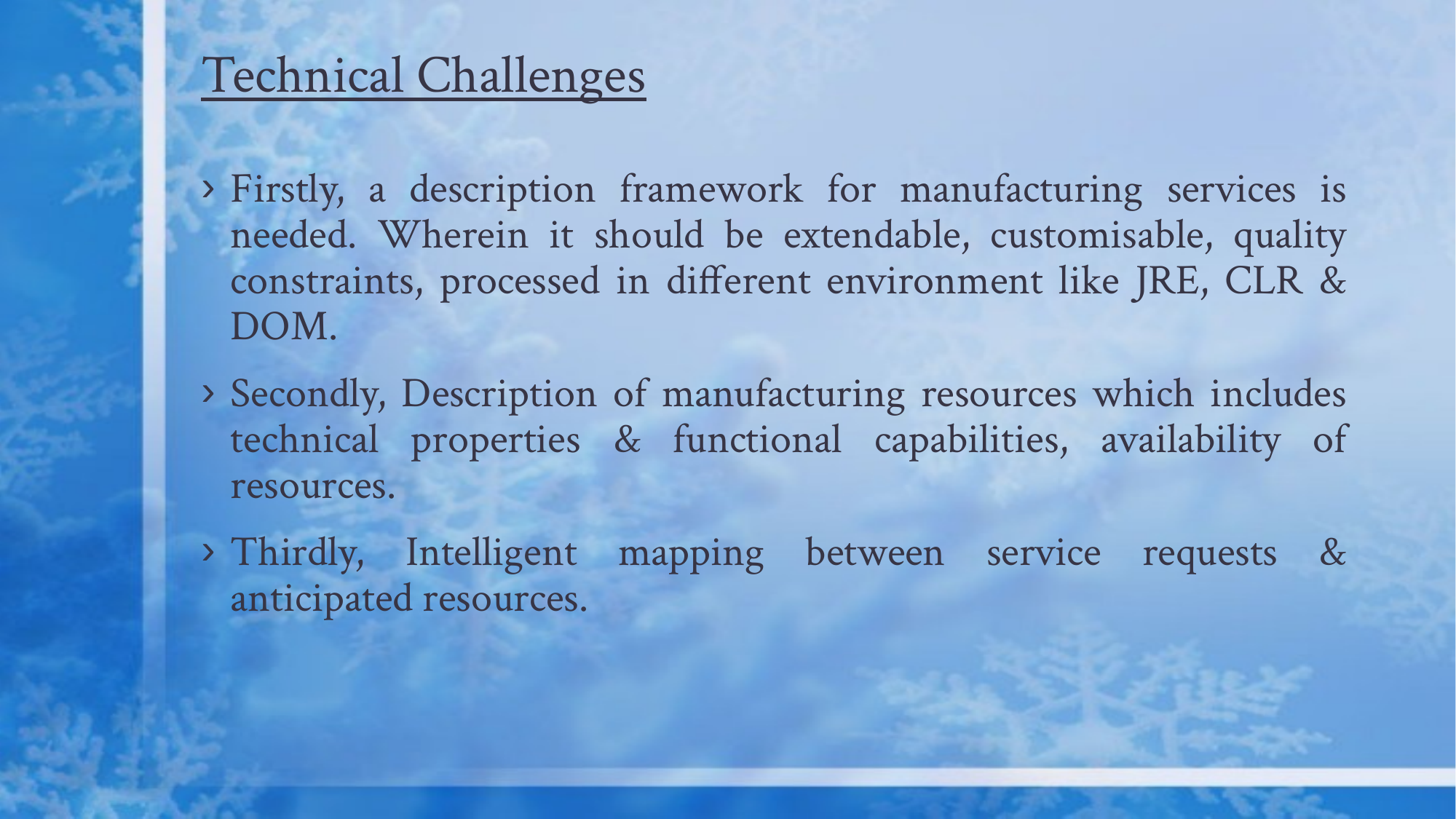

# Technical Challenges
Firstly, a description framework for manufacturing services is needed. Wherein it should be extendable, customisable, quality constraints, processed in different environment like JRE, CLR & DOM.
Secondly, Description of manufacturing resources which includes technical properties & functional capabilities, availability of resources.
Thirdly, Intelligent mapping between service requests & anticipated resources.